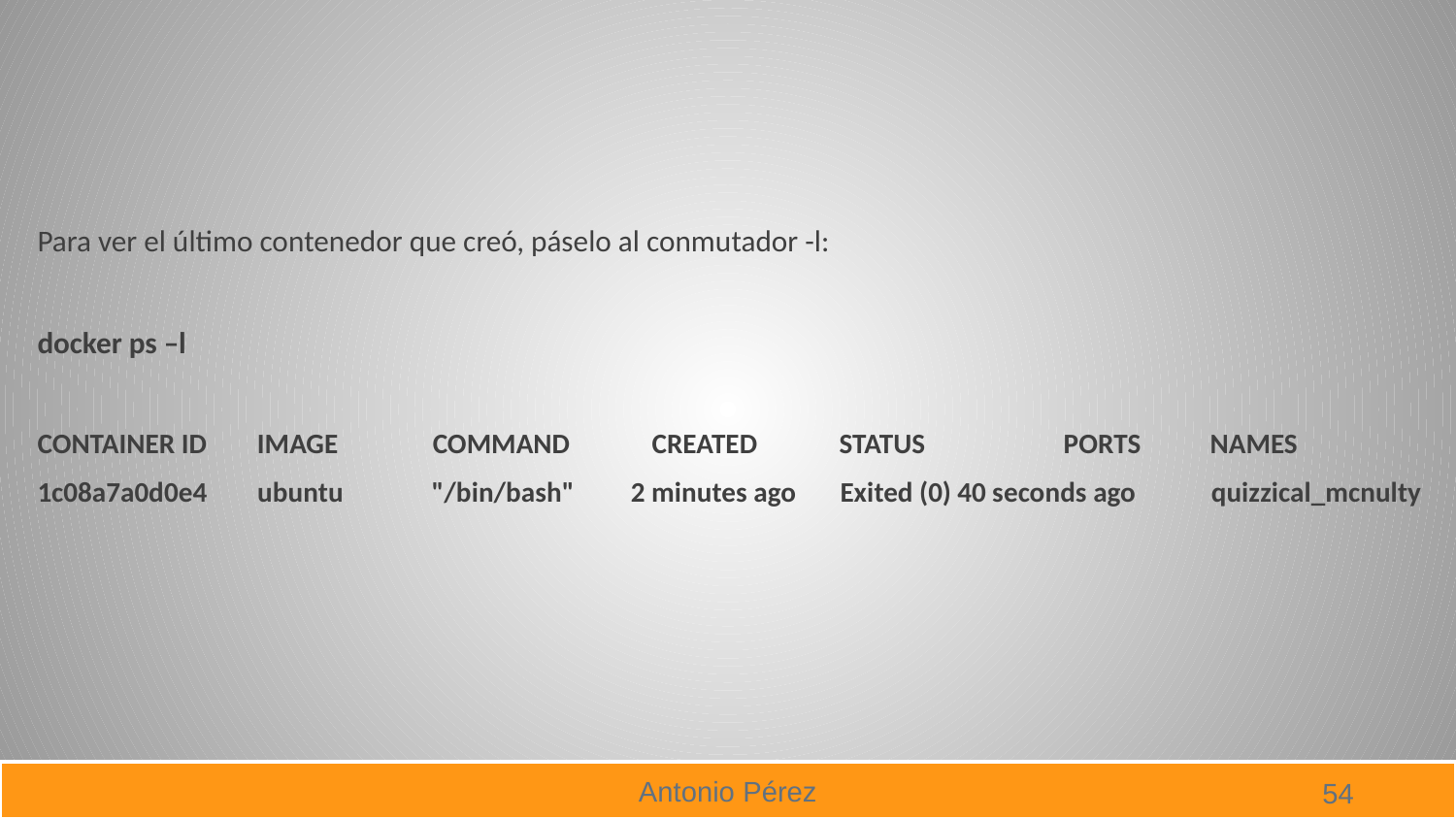

#
Para ver el último contenedor que creó, páselo al conmutador -l:

docker ps –l

CONTAINER ID        IMAGE               COMMAND             CREATED             STATUS                      PORTS           NAMES
1c08a7a0d0e4        ubuntu              "/bin/bash"         2 minutes ago       Exited (0) 40 seconds ago            quizzical_mcnulty